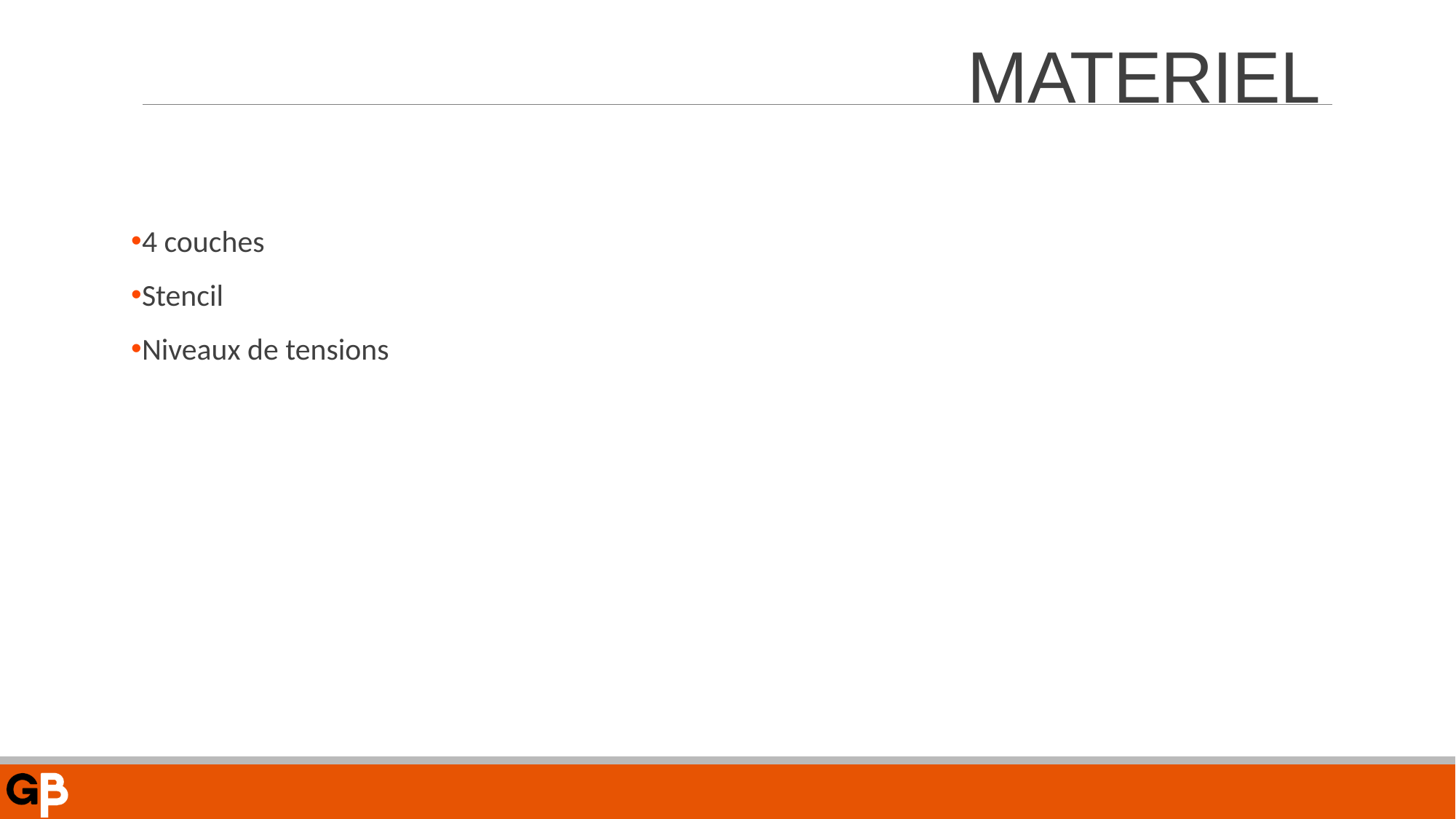

# MATERIEL
4 couches
Stencil
Niveaux de tensions